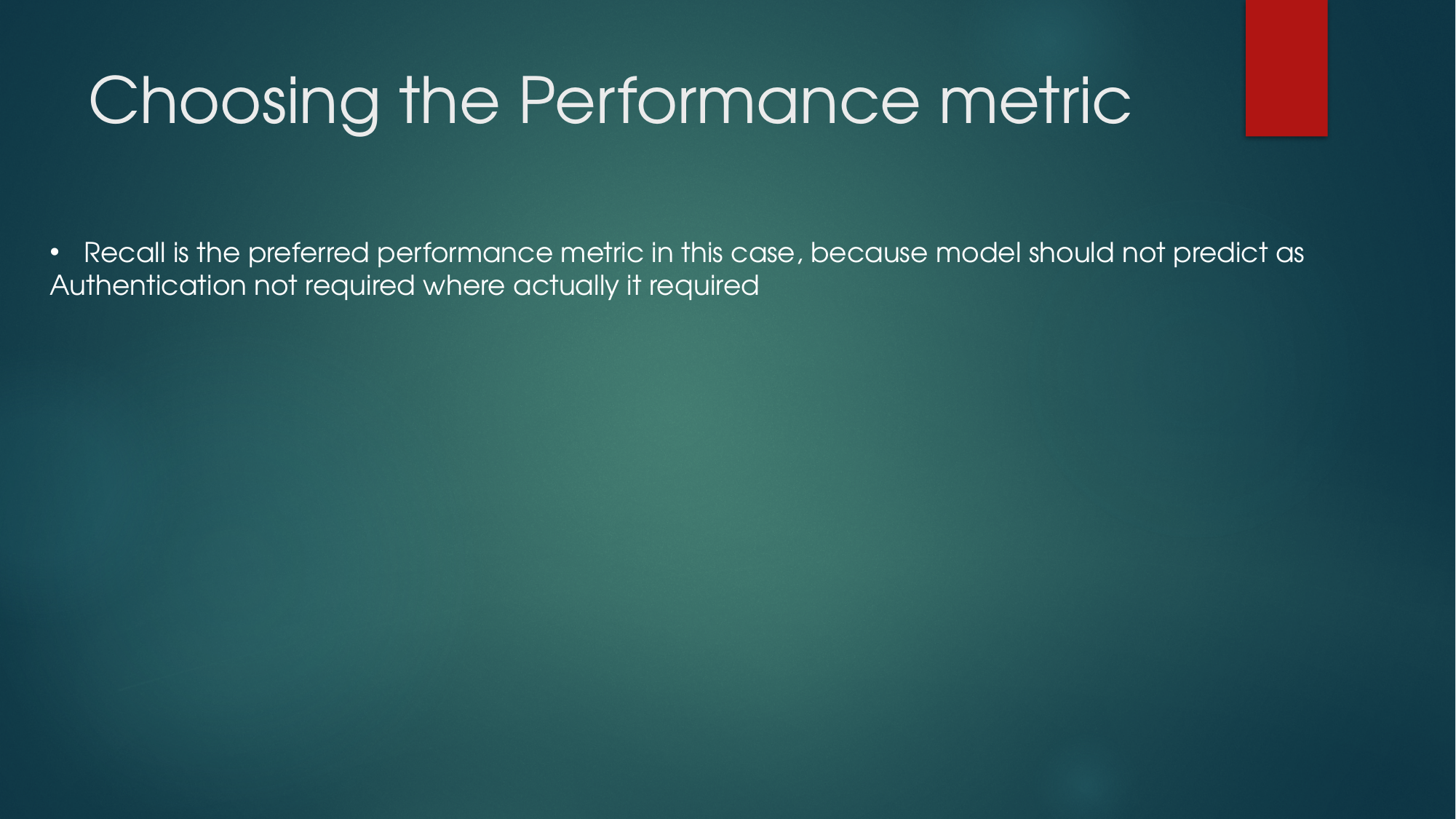

# Choosing the Performance metric
Recall is the preferred performance metric in this case, because model should not predict as
Authentication not required where actually it required